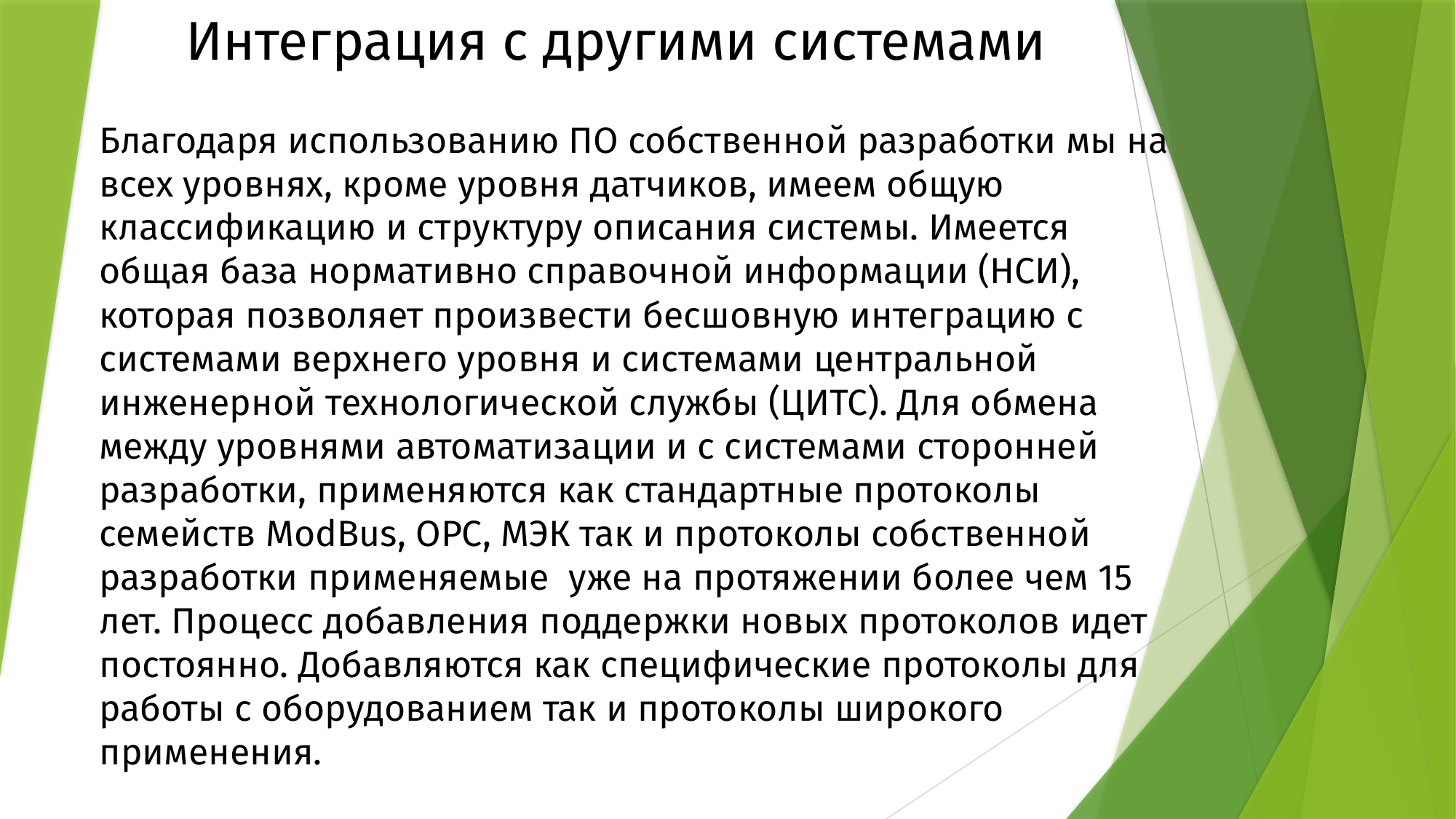

Интеграция с другими системами
Благодаря использованию ПО собственной разработки мы на всех уровнях, кроме уровня датчиков, имеем общую классификацию и структуру описания системы. Имеется общая база нормативно справочной информации (НСИ), которая позволяет произвести бесшовную интеграцию с системами верхнего уровня и системами центральной инженерной технологической службы (ЦИТС). Для обмена между уровнями автоматизации и с системами сторонней разработки, применяются как стандартные протоколы семейств ModBus, OPC, МЭК так и протоколы собственной разработки применяемые  уже на протяжении более чем 15 лет. Процесс добавления поддержки новых протоколов идет постоянно. Добавляются как специфические протоколы для работы с оборудованием так и протоколы широкого применения.